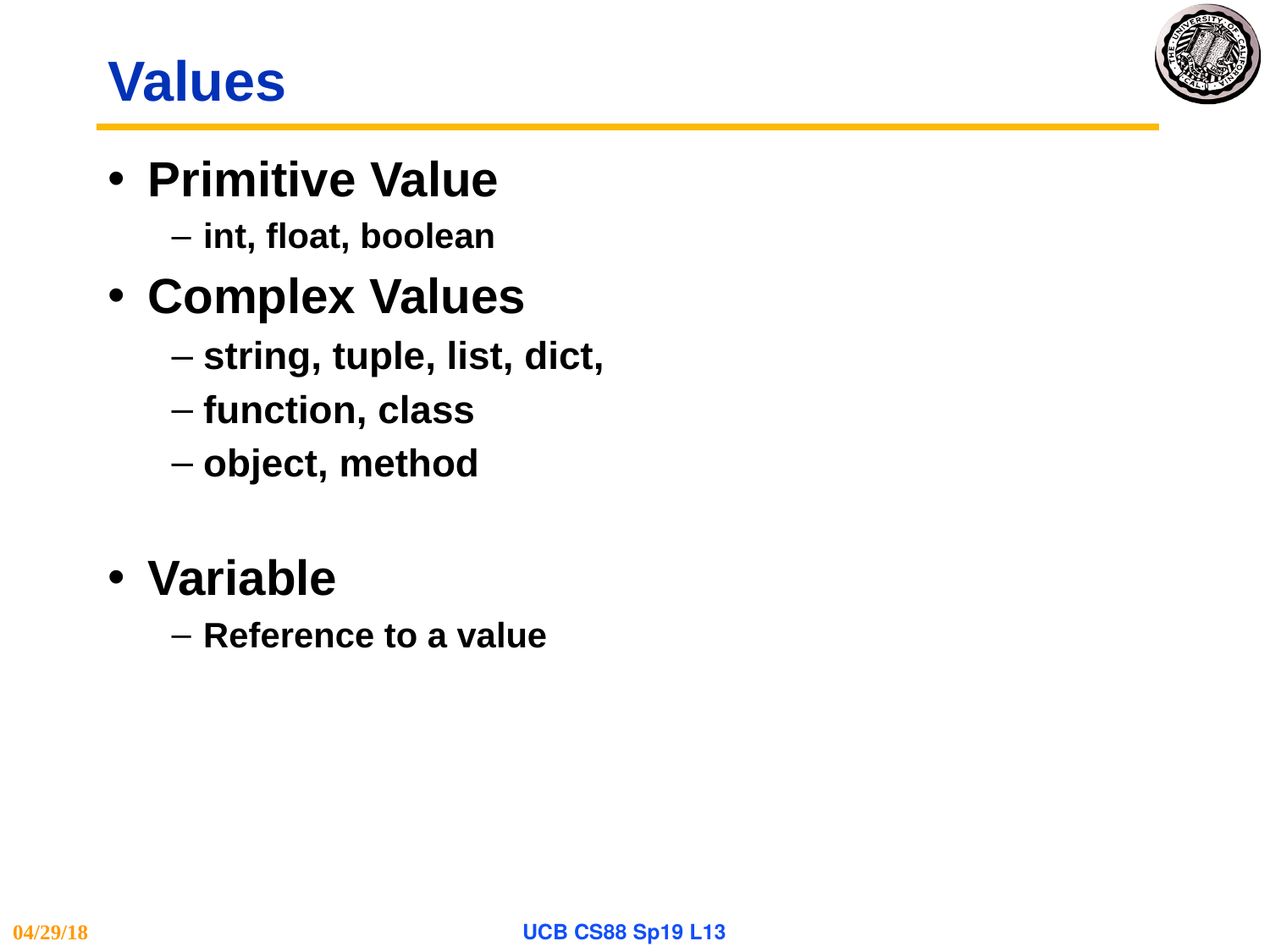

# Values
Primitive Value
int, float, boolean
Complex Values
string, tuple, list, dict,
function, class
object, method

Variable
Reference to a value
04/29/18
UCB CS88 Sp19 L13